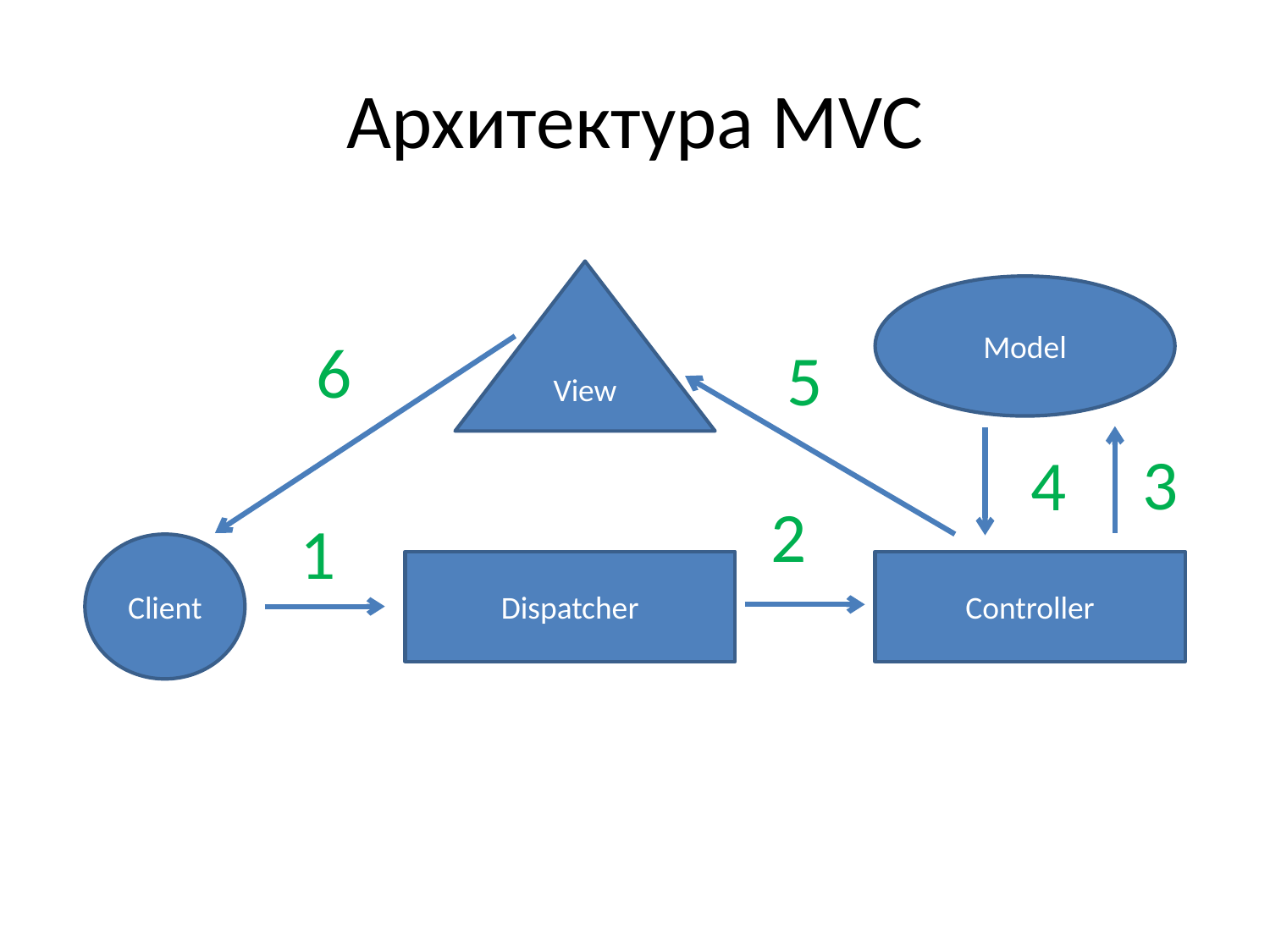

# Архитектура MVC

View
Model
6
5
3
4
2
1
Client
Dispatcher
Controller